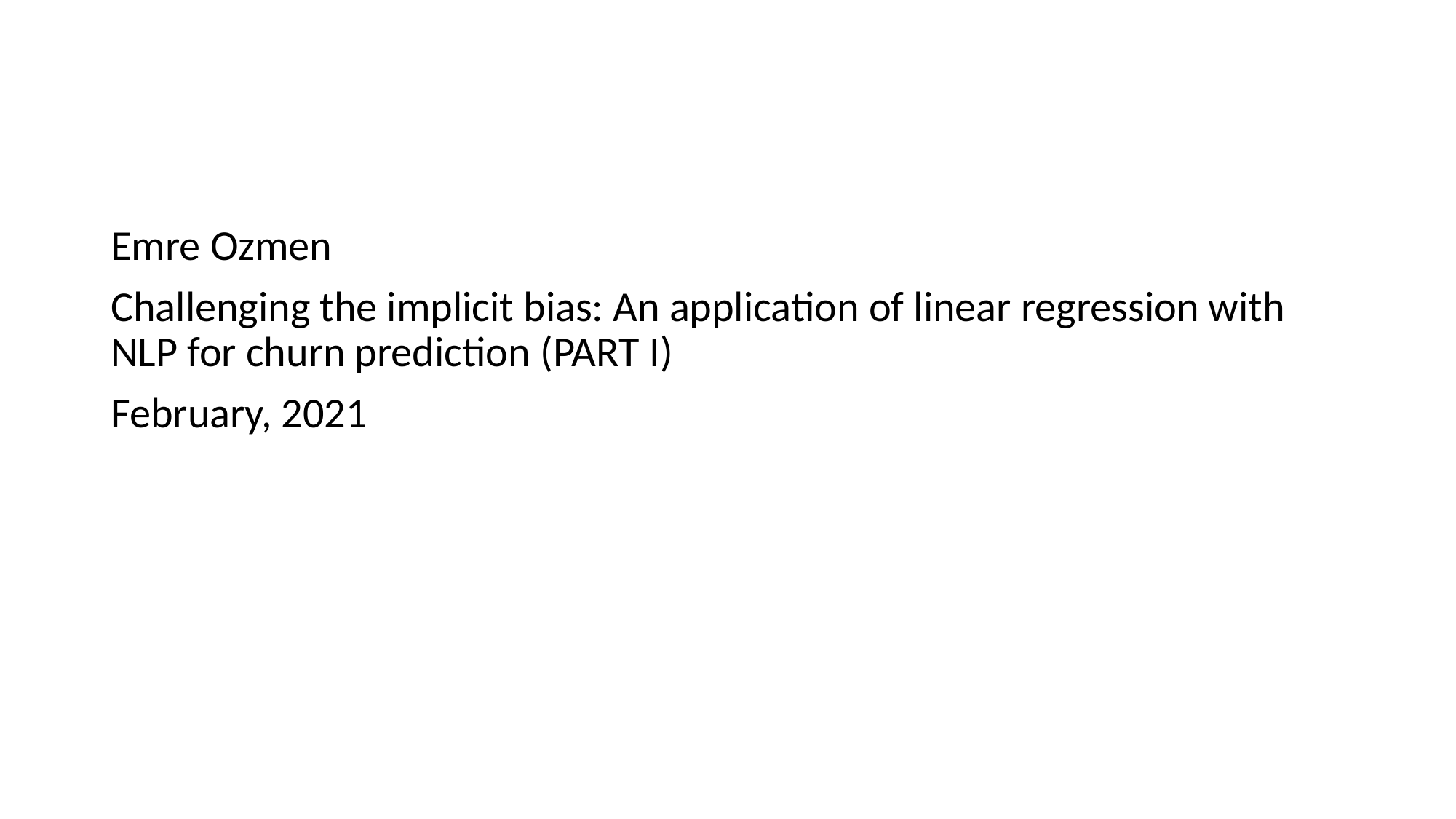

Emre Ozmen
Challenging the implicit bias: An application of linear regression with NLP for churn prediction (PART I)
February, 2021